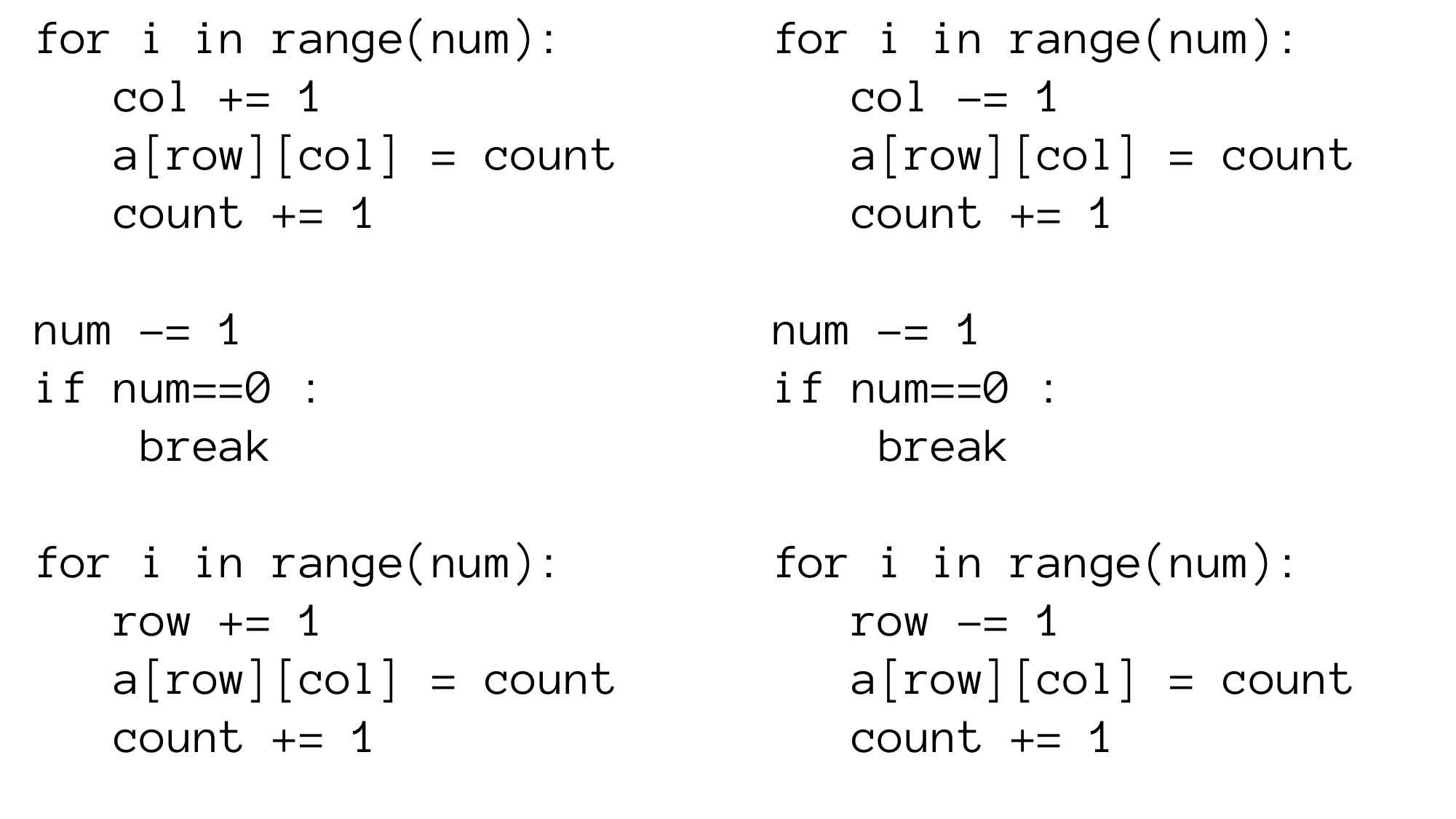

for i in range(num):
   col += 1
   a[row][col] = count
   count += 1

num -= 1
if num==0 :
    break

for i in range(num):
   row += 1
   a[row][col] = count
   count += 1
for i in range(num):
   col -= 1
   a[row][col] = count
   count += 1

num -= 1
if num==0 :
    break

for i in range(num):
   row -= 1
   a[row][col] = count
   count += 1